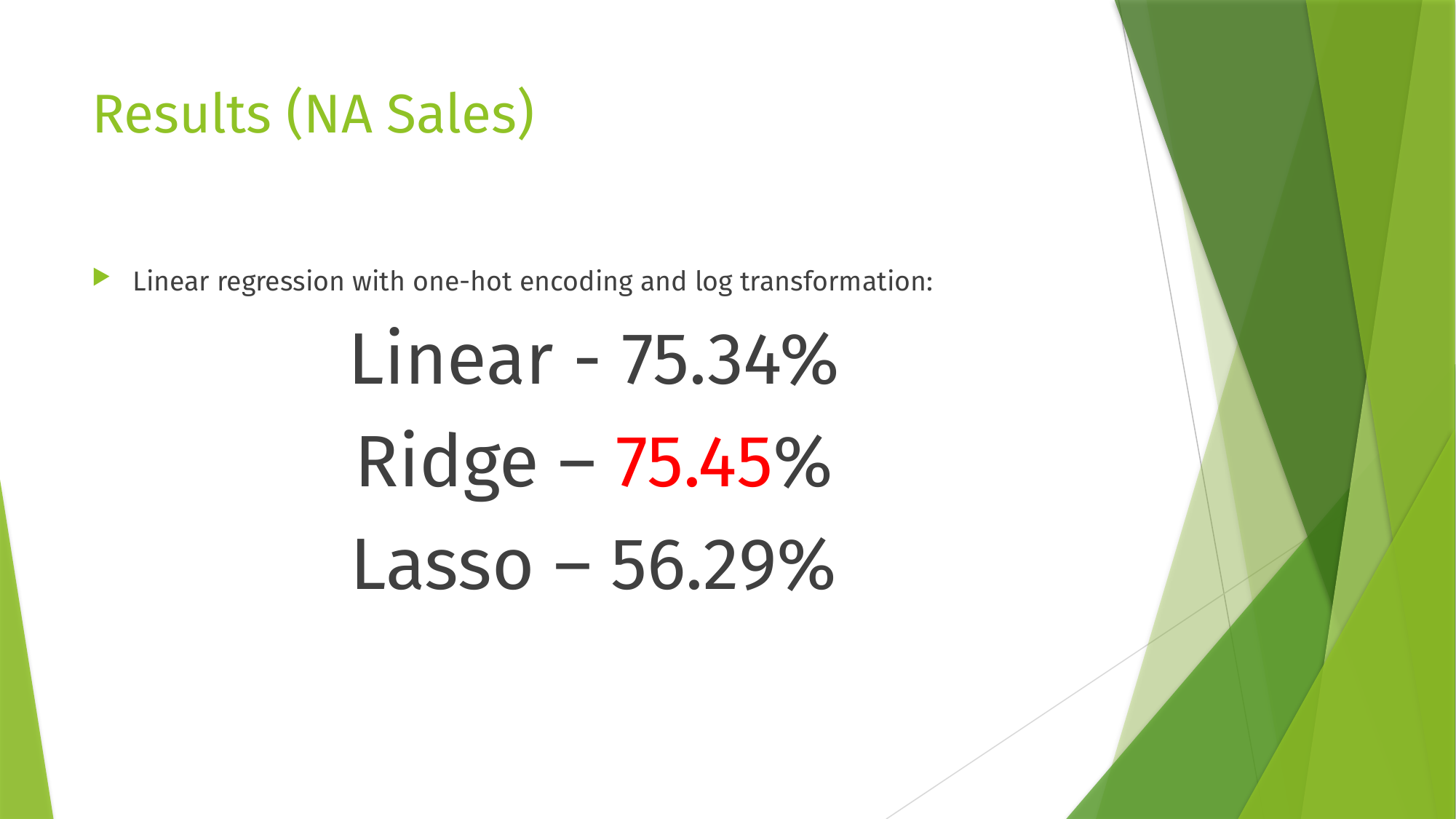

# Results (NA Sales)
Linear regression with one-hot encoding and log transformation:
Linear - 75.34%
Ridge – 75.45%
Lasso – 56.29%